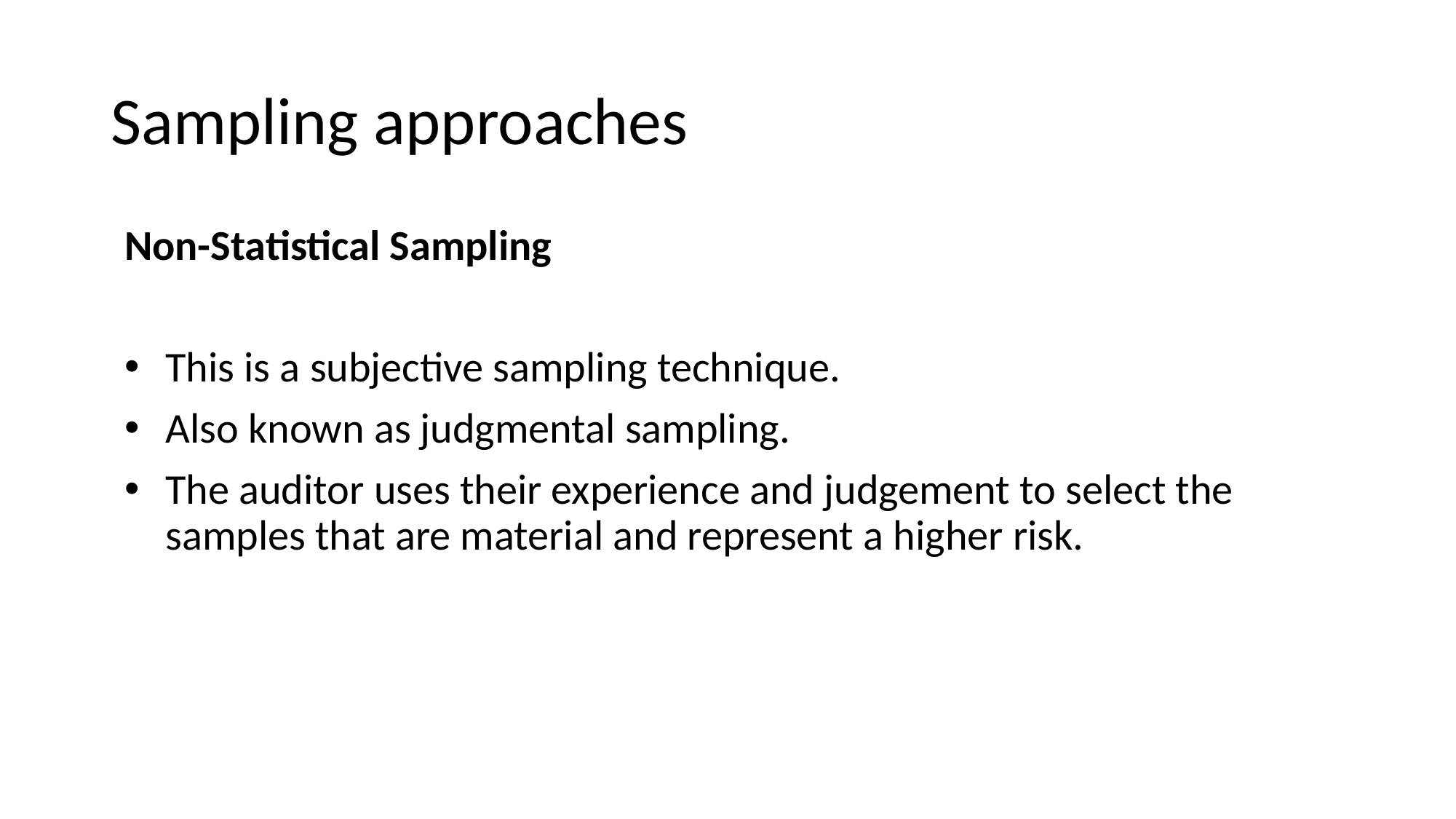

# Sampling approaches
Non-Statistical Sampling

This is a subjective sampling technique.
Also known as judgmental sampling.
The auditor uses their experience and judgement to select the samples that are material and represent a higher risk.